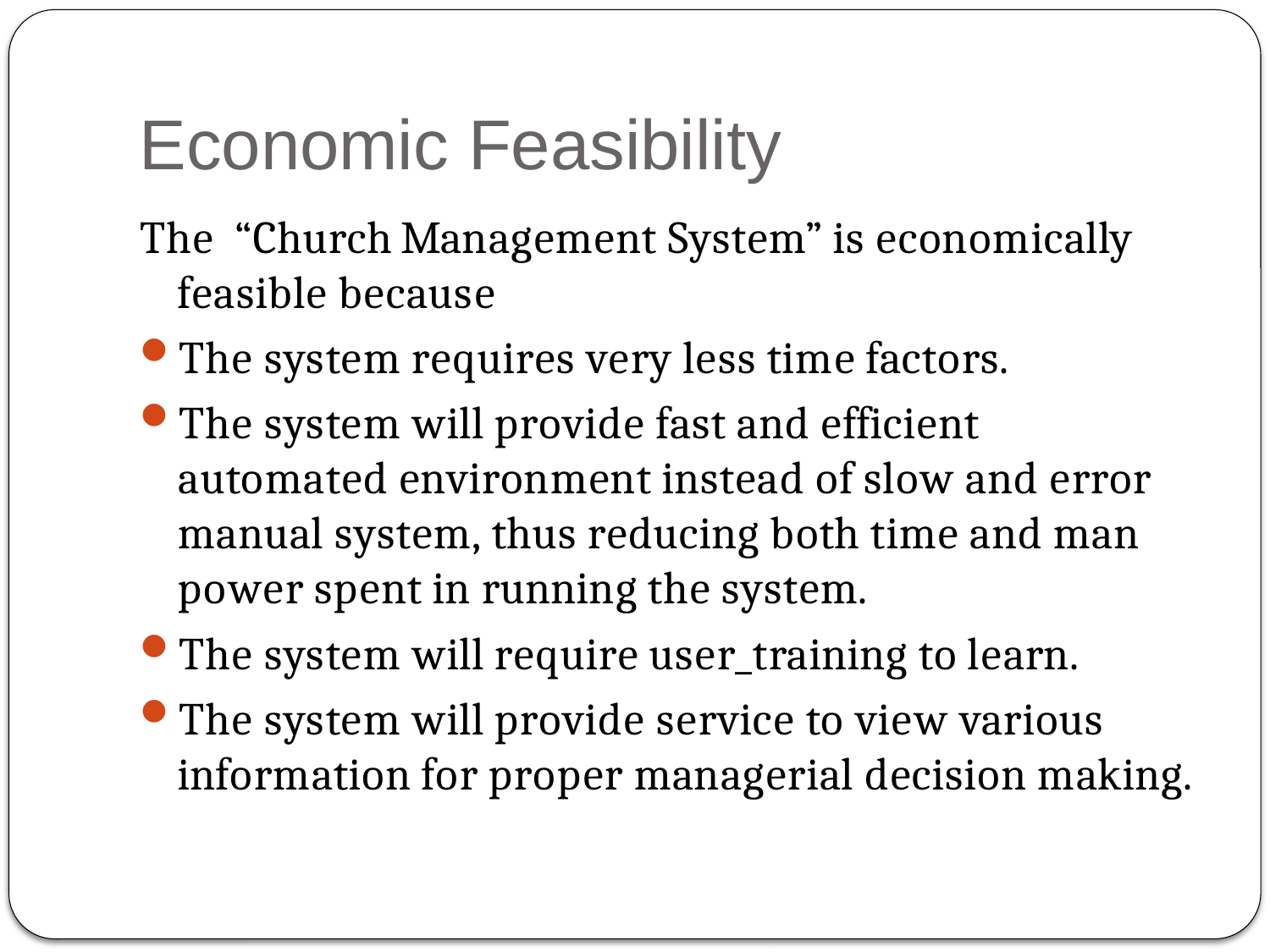

# Economic Feasibility
The  “Church Management System” is economically feasible because
The system requires very less time factors.
The system will provide fast and efficient automated environment instead of slow and error manual system, thus reducing both time and man power spent in running the system.
The system will require user_training to learn.
The system will provide service to view various information for proper managerial decision making.